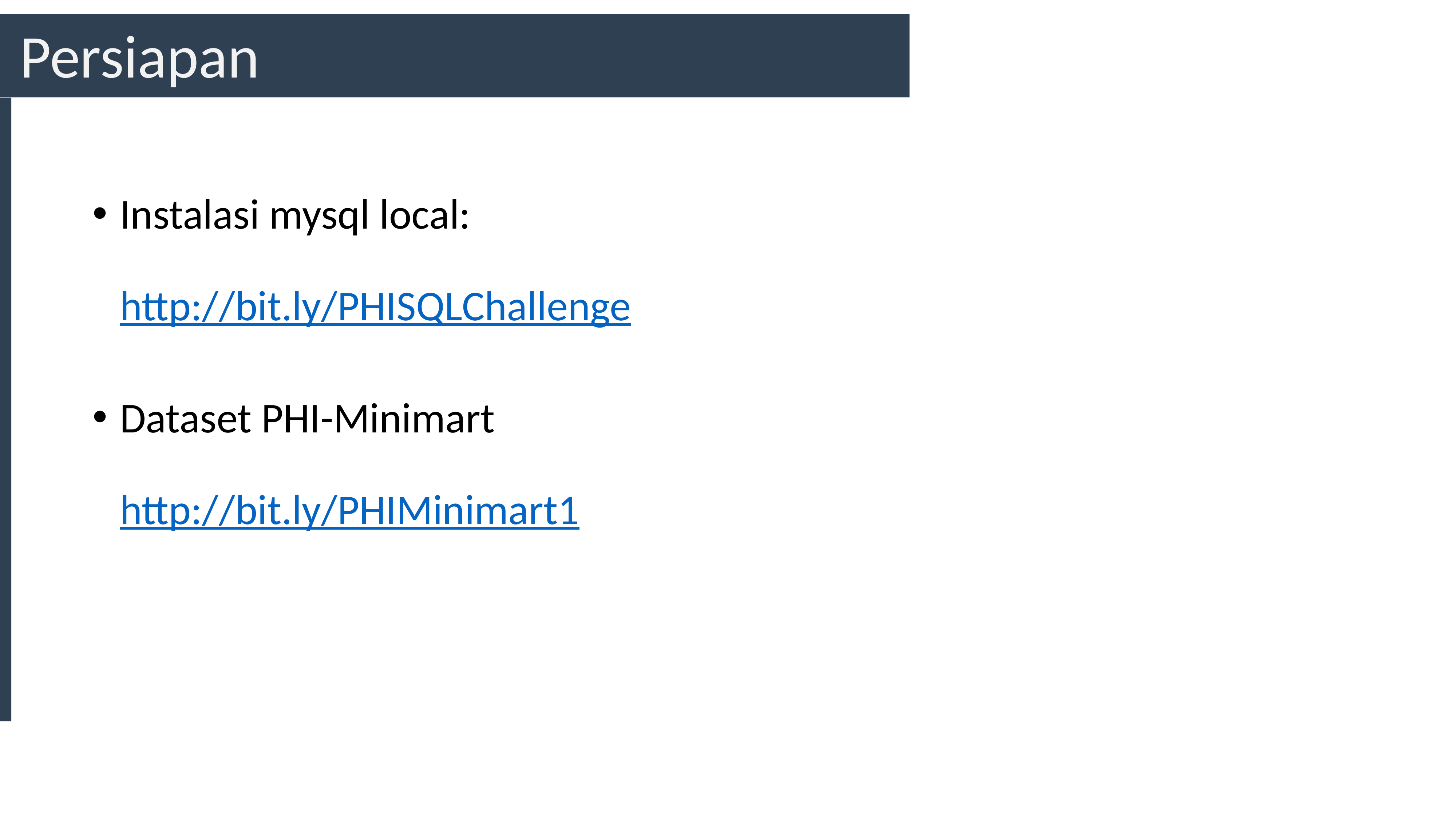

# Persiapan
Instalasi mysql local:
http://bit.ly/PHISQLChallenge
Dataset PHI-Minimart
http://bit.ly/PHIMinimart1